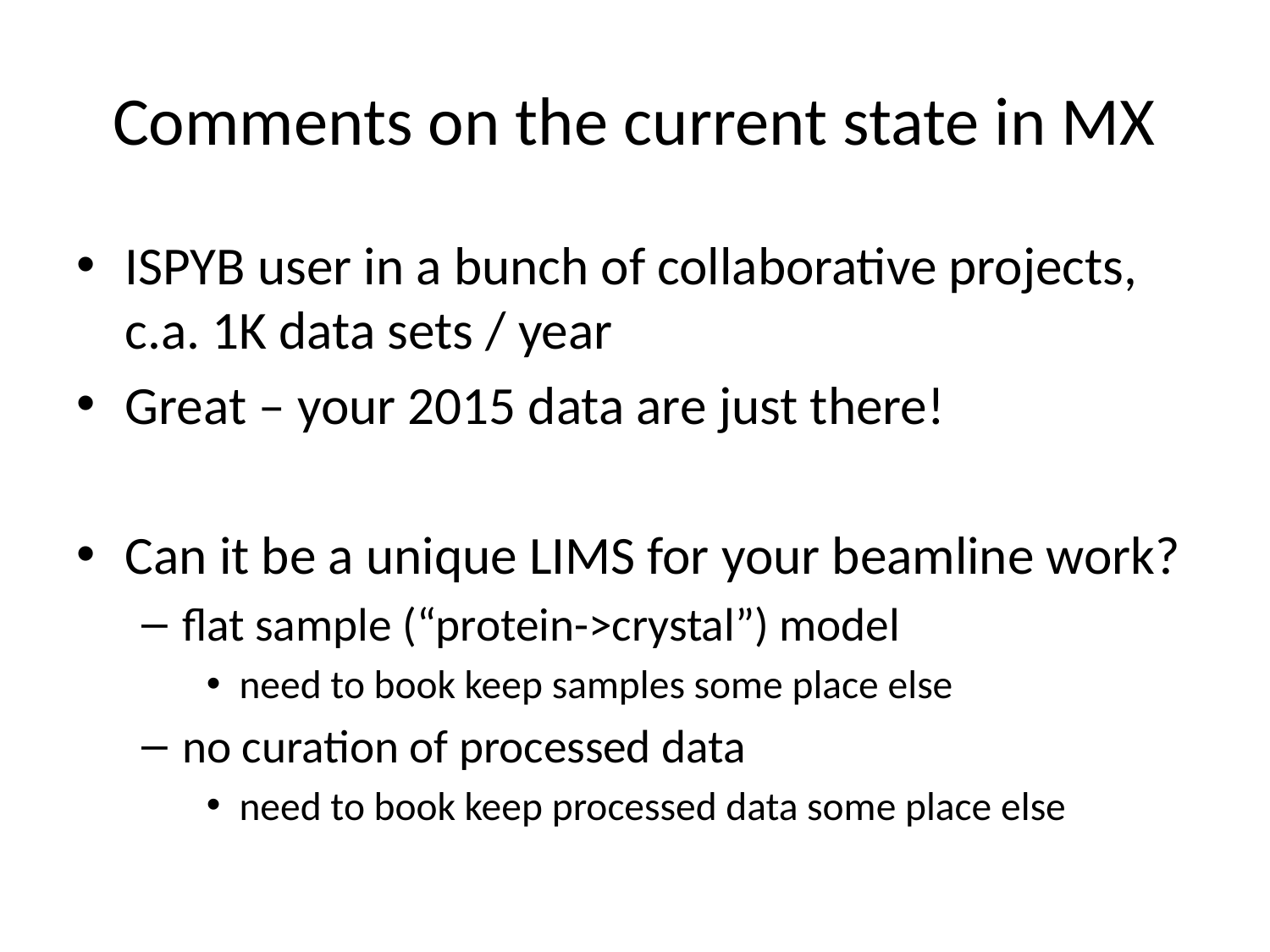

# Comments on the current state in MX
ISPYB user in a bunch of collaborative projects, c.a. 1K data sets / year
Great – your 2015 data are just there!

Can it be a unique LIMS for your beamline work?
flat sample (“protein->crystal”) model
need to book keep samples some place else
no curation of processed data
need to book keep processed data some place else